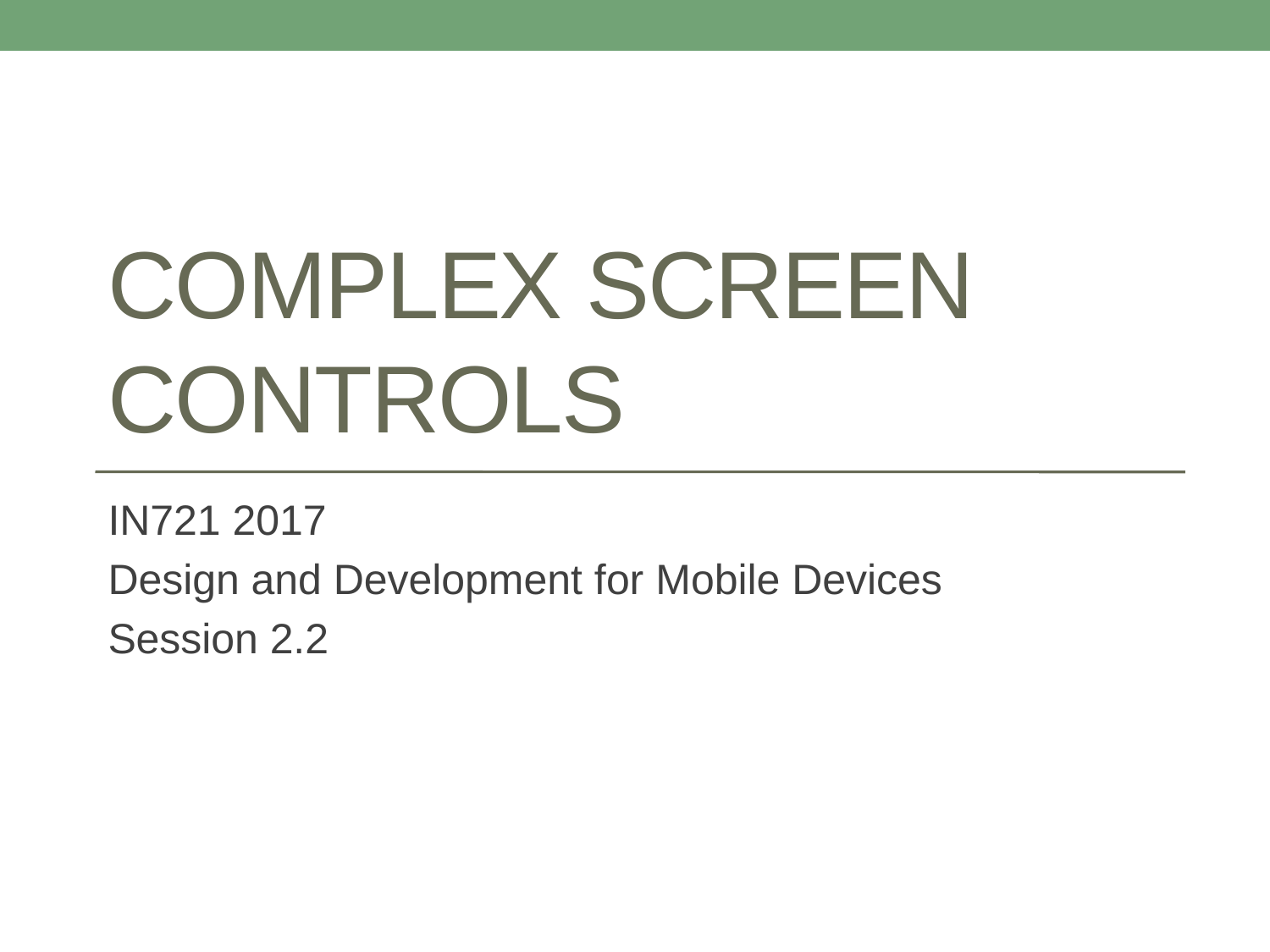

# Complex Screen Controls
IN721 2017
Design and Development for Mobile Devices
Session 2.2